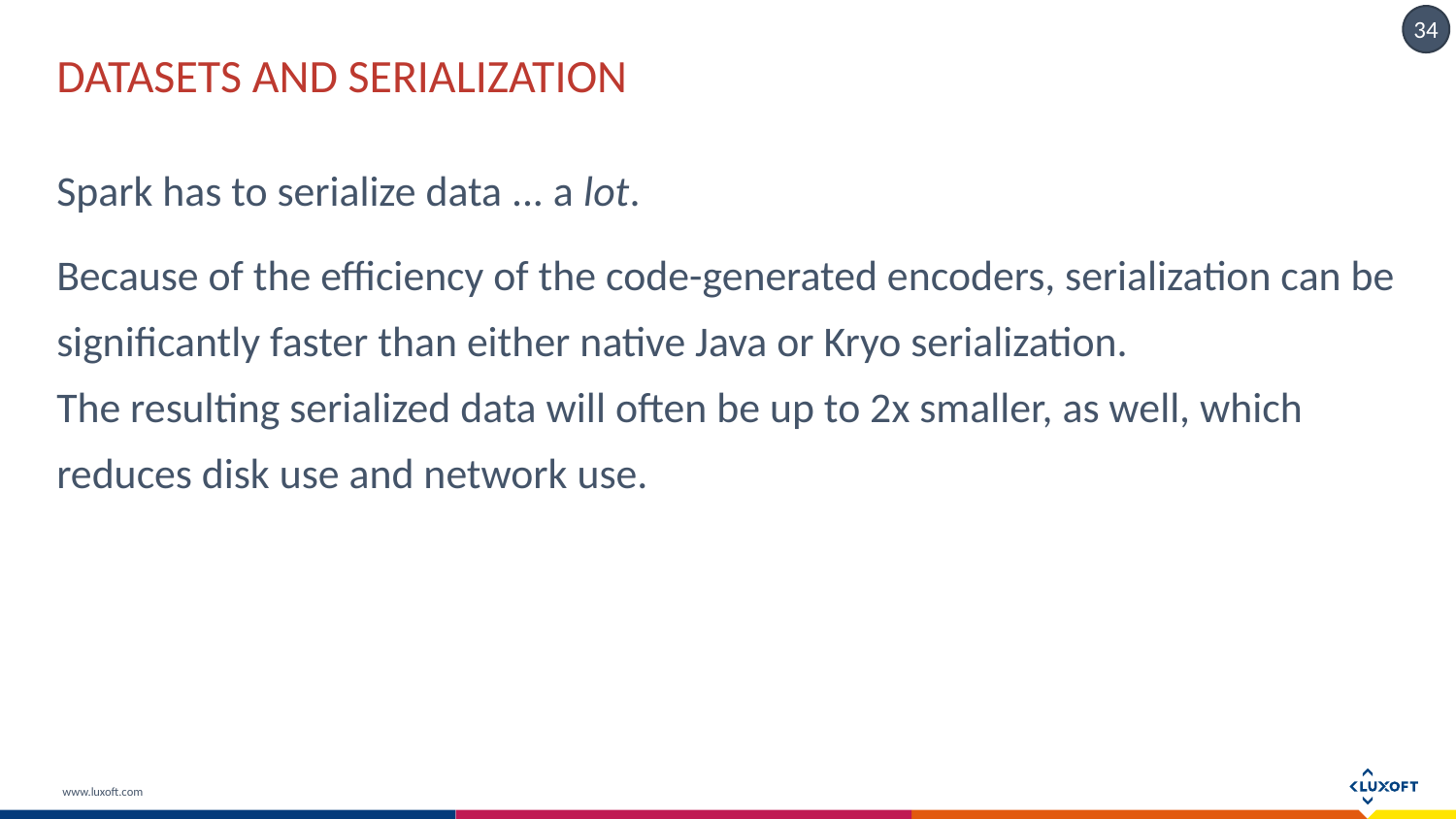

# DATASETS and SERIALIZATION
Spark has to serialize data ... a lot.
Because of the efficiency of the code-generated encoders, serialization can be significantly faster than either native Java or Kryo serialization.
The resulting serialized data will often be up to 2x smaller, as well, which reduces disk use and network use.